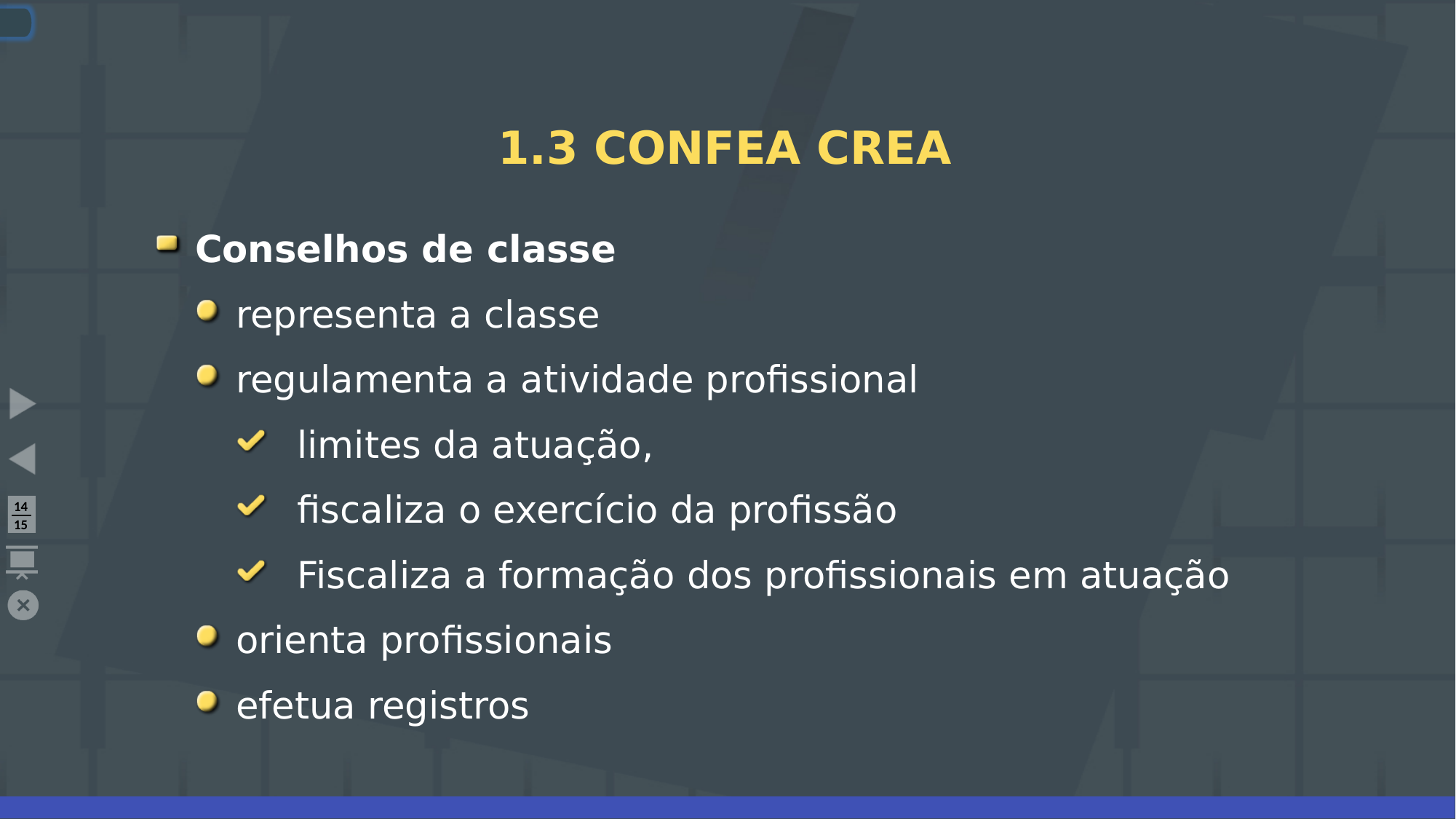

# 1.3 CONFEA CREA
Conselhos de classe
representa a classe
regulamenta a atividade profissional
limites da atuação,
fiscaliza o exercício da profissão
Fiscaliza a formação dos profissionais em atuação
orienta profissionais
efetua registros